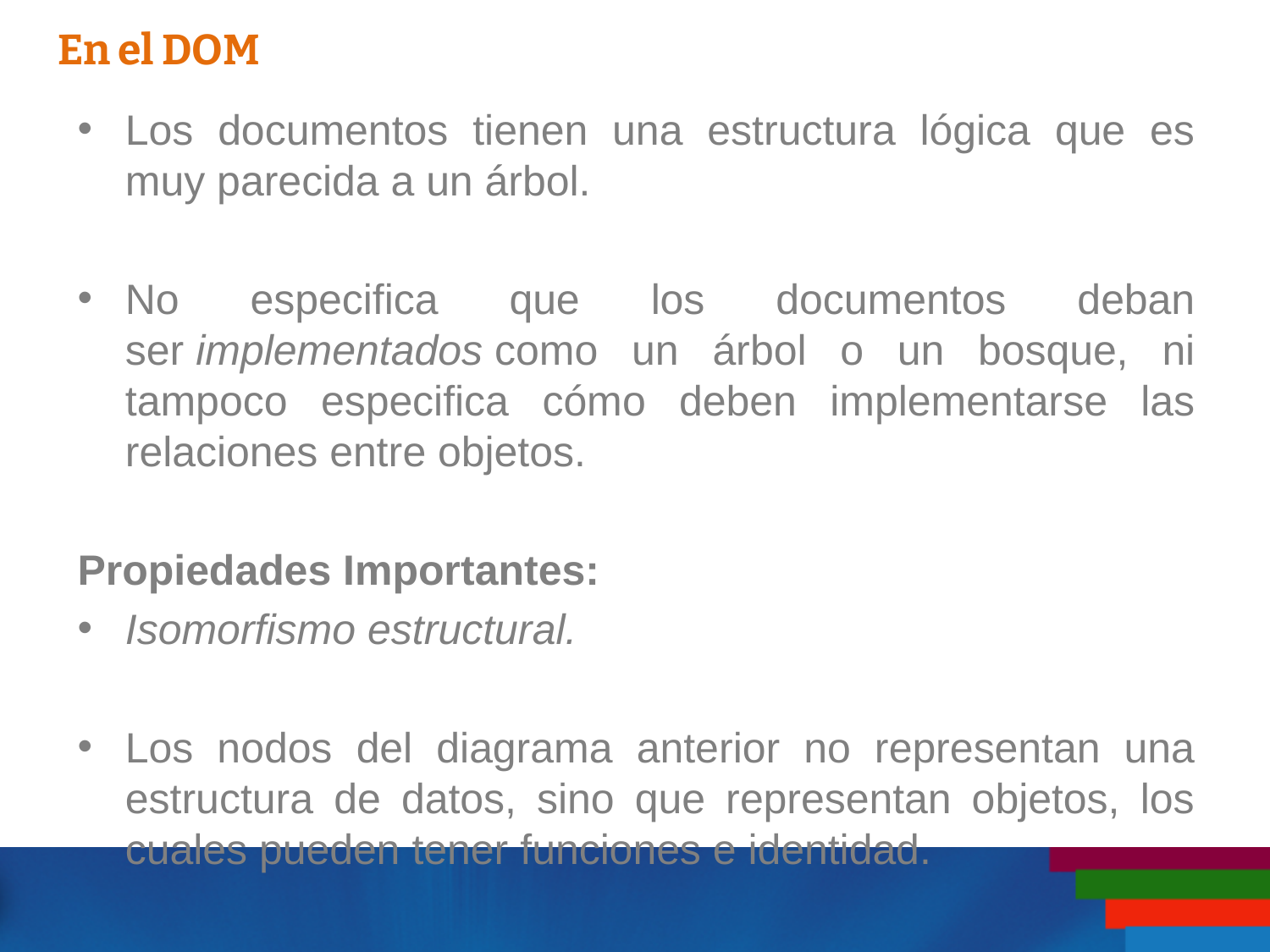

# En el DOM
Los documentos tienen una estructura lógica que es muy parecida a un árbol.

No especifica que los documentos deban ser implementados como un árbol o un bosque, ni tampoco especifica cómo deben implementarse las relaciones entre objetos.

Propiedades Importantes:
Isomorfismo estructural.

Los nodos del diagrama anterior no representan una estructura de datos, sino que representan objetos, los cuales pueden tener funciones e identidad.